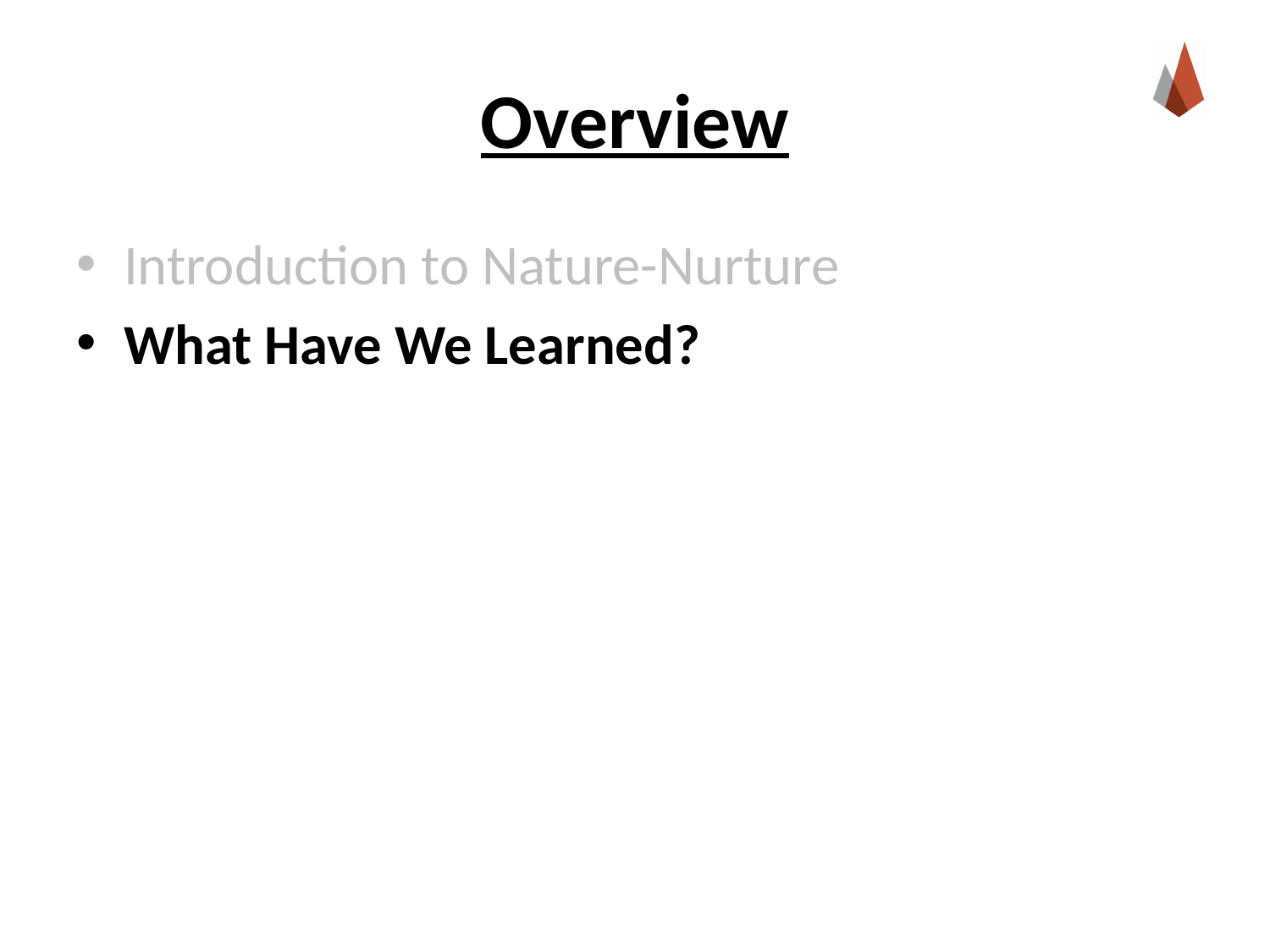

# Overview
Introduction to Nature-Nurture
What Have We Learned?